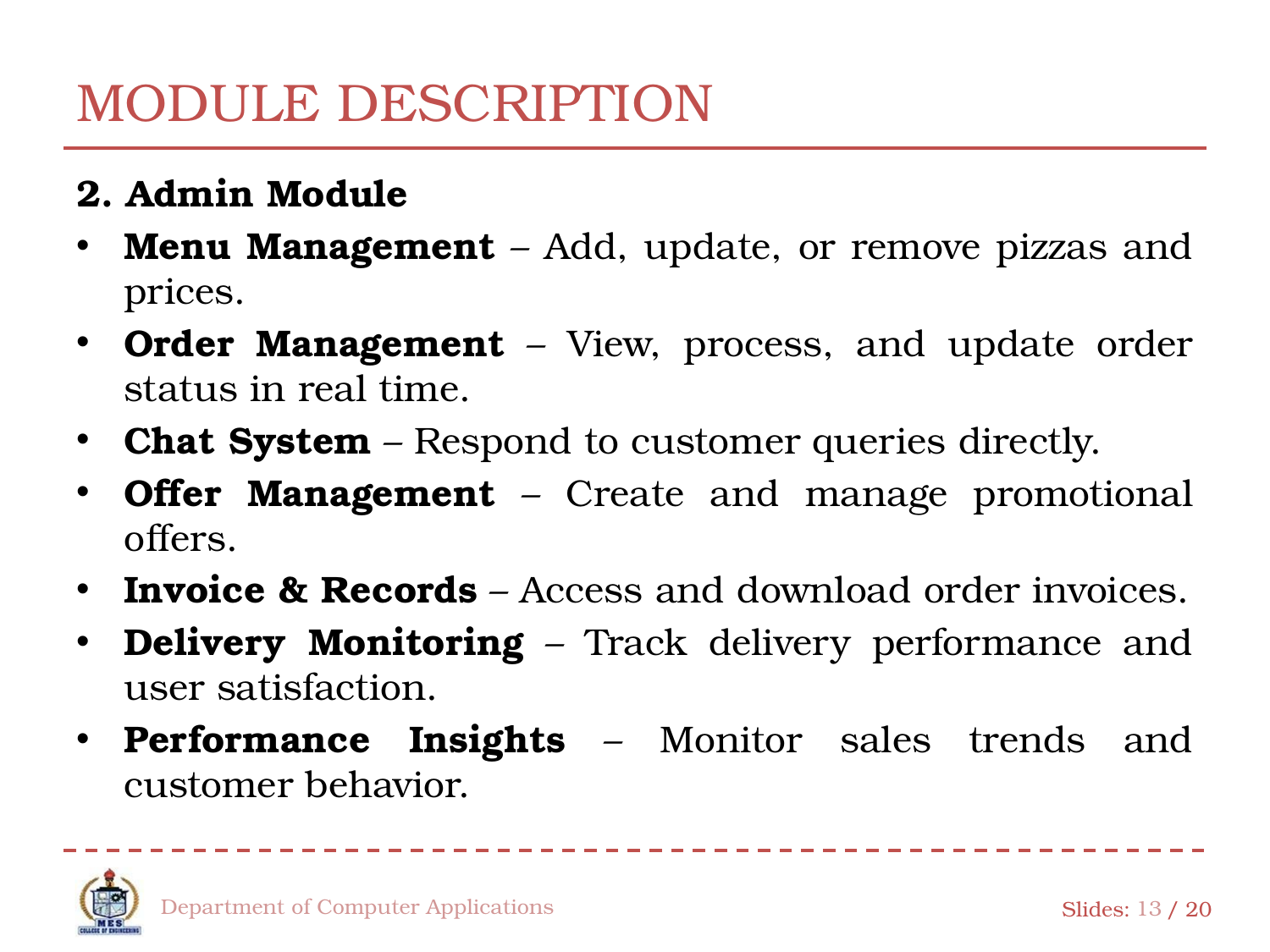

# MODULE DESCRIPTION
2. Admin Module
Menu Management – Add, update, or remove pizzas and prices.
Order Management – View, process, and update order status in real time.
Chat System – Respond to customer queries directly.
Offer Management – Create and manage promotional offers.
Invoice & Records – Access and download order invoices.
Delivery Monitoring – Track delivery performance and user satisfaction.
Performance Insights – Monitor sales trends and customer behavior.

Department of Computer Applications
13